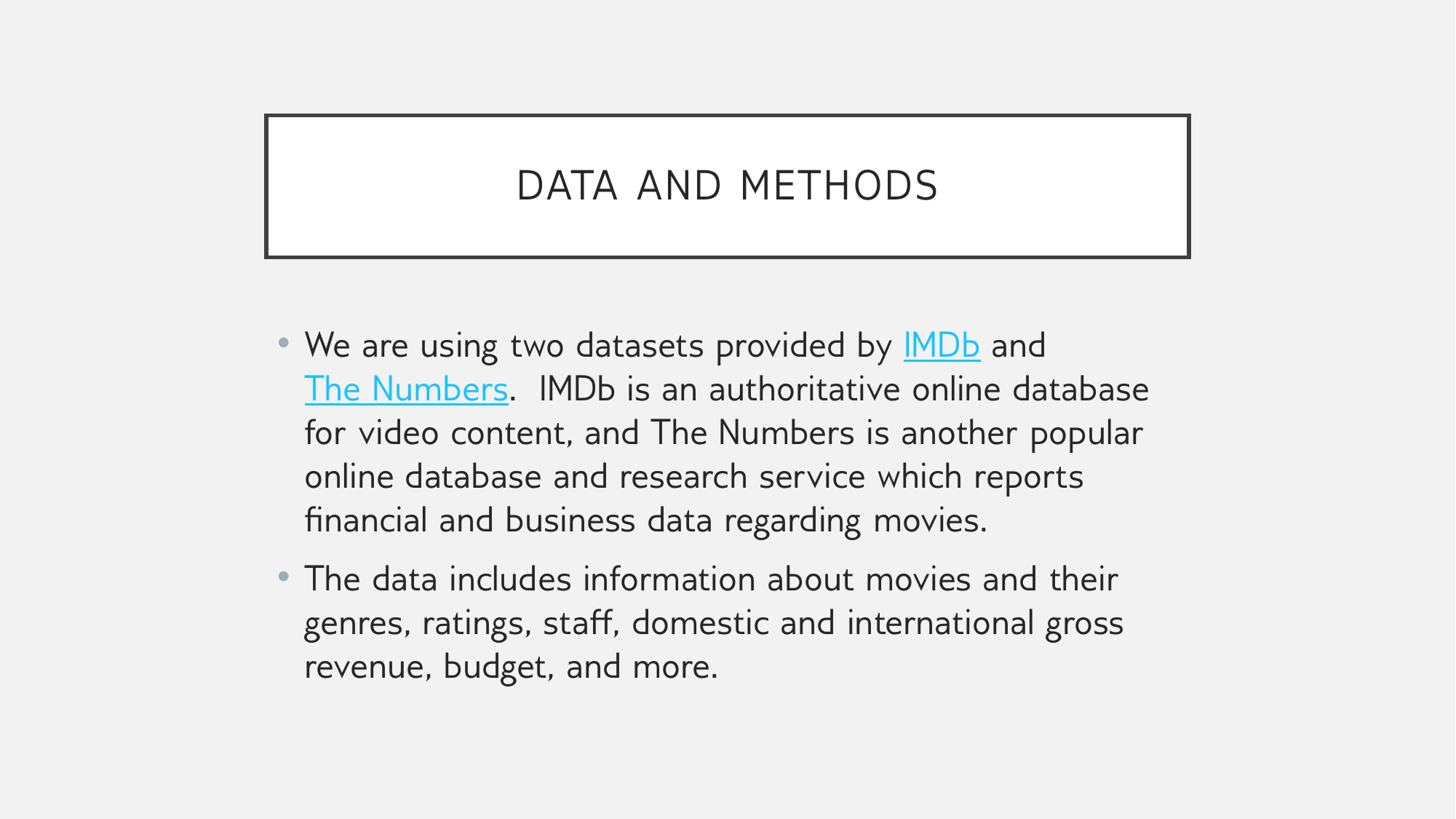

# DATA AND METHODS
We are using two datasets provided by IMDb and The Numbers.  IMDb is an authoritative online database for video content, and The Numbers is another popular online database and research service which reports financial and business data regarding movies.
The data includes information about movies and their genres, ratings, staff, domestic and international gross revenue, budget, and more.